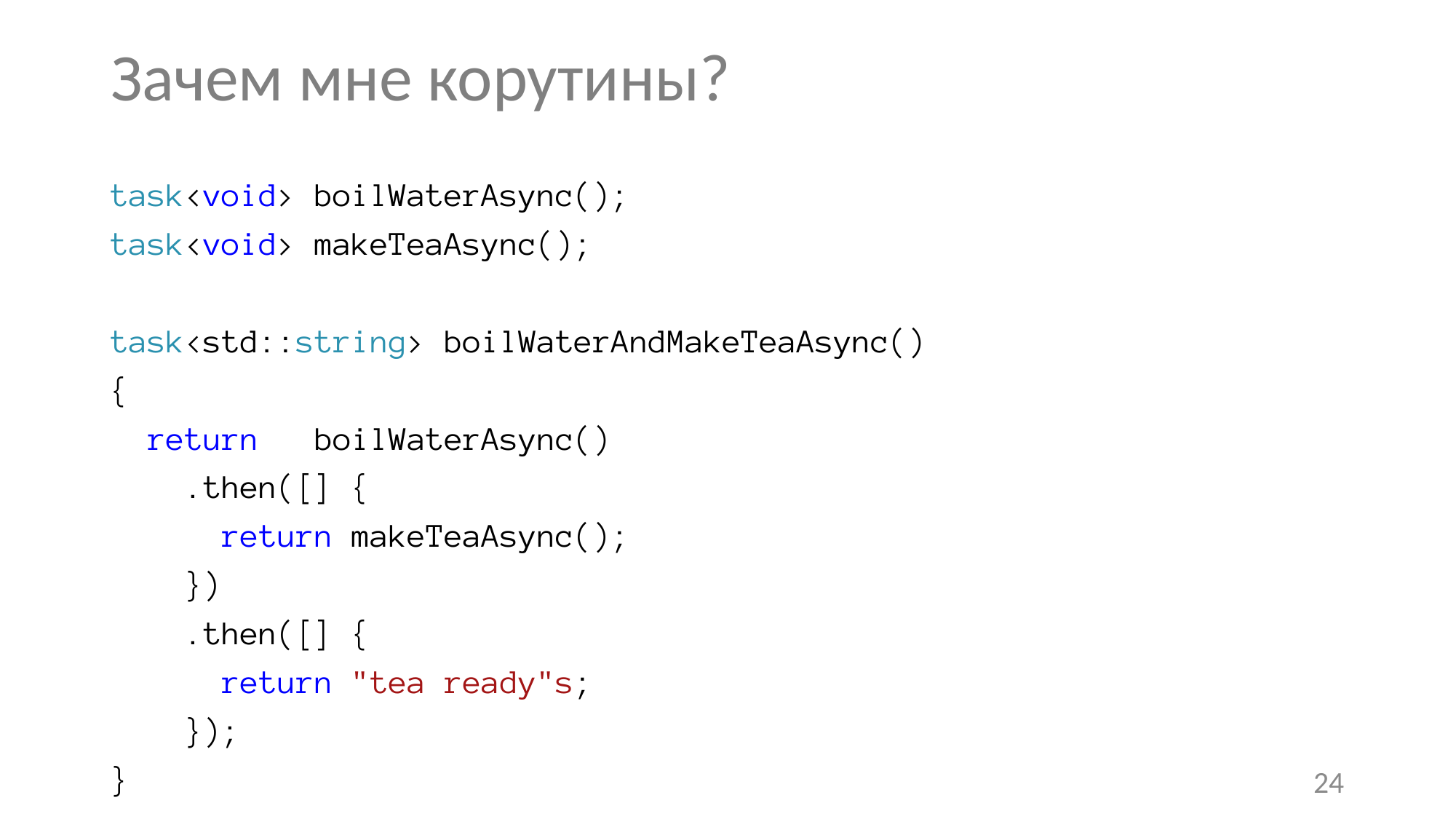

# Зачем мне корутины?
task<void> boilWaterAsync();
task<void> makeTeaAsync();

task<std::string> boilWaterAndMakeTeaAsync()
{
  return   boilWaterAsync()
    .then([] {
      return makeTeaAsync();
    })
    .then([] {
      return "tea ready"s;
    });
}

24